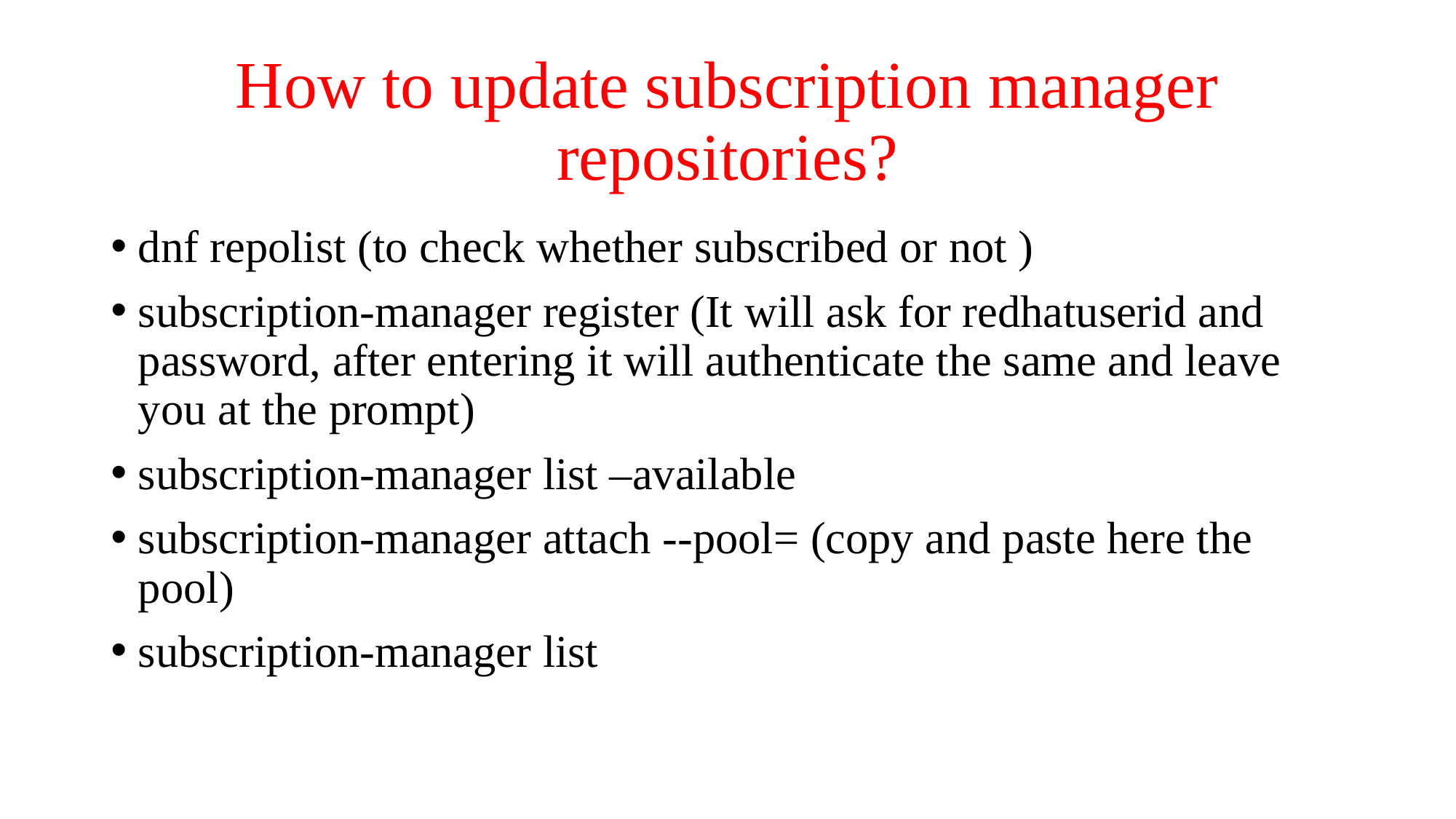

# How to update subscription manager repositories?
dnf repolist (to check whether subscribed or not )
subscription-manager register (It will ask for redhatuserid and password, after entering it will authenticate the same and leave you at the prompt)
subscription-manager list –available
subscription-manager attach --pool= (copy and paste here the pool)
subscription-manager list